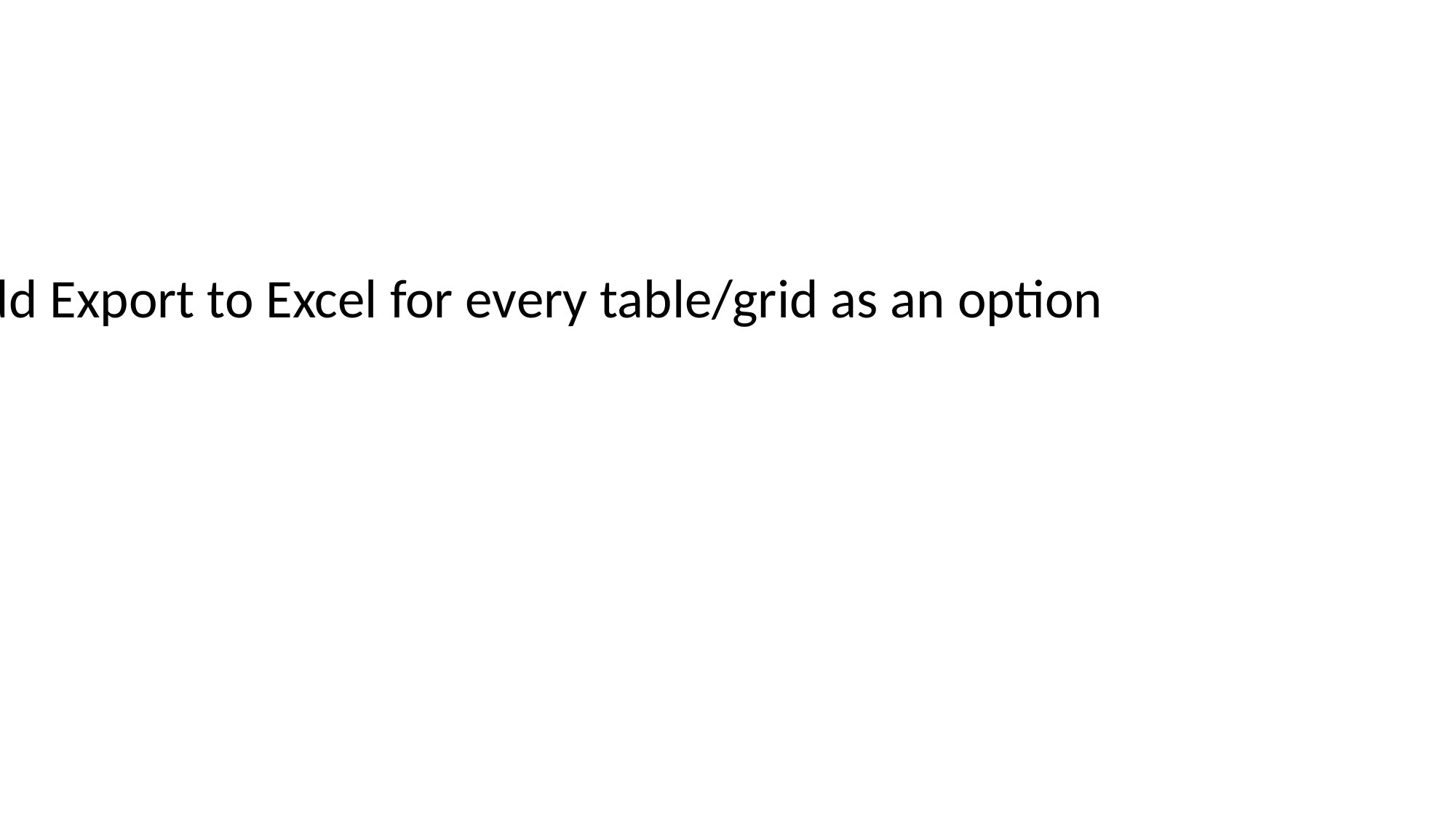

Add Export to Excel for every table/grid as an option